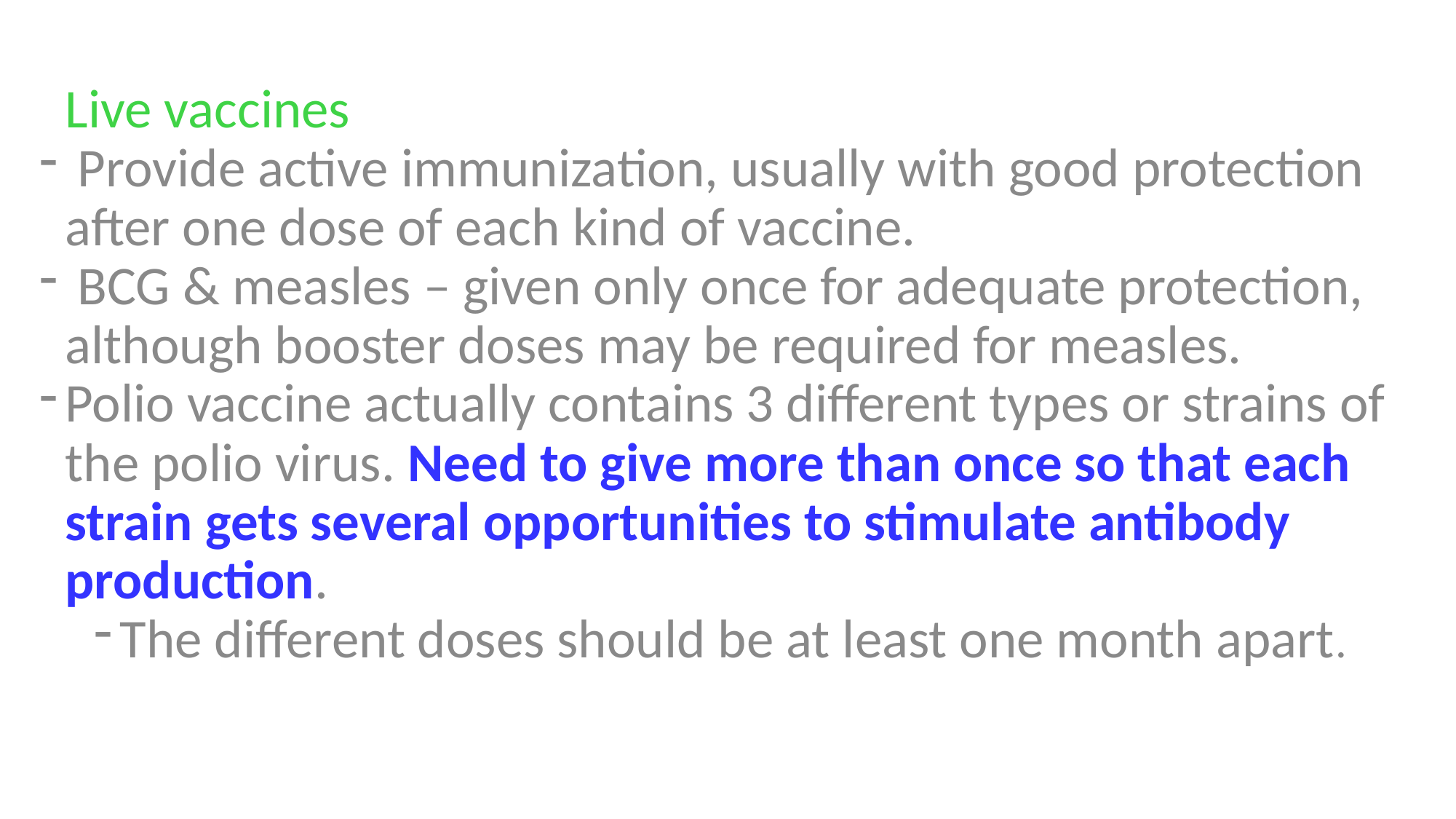

Live vaccines
 Provide active immunization, usually with good protection after one dose of each kind of vaccine.
 BCG & measles – given only once for adequate protection, although booster doses may be required for measles.
Polio vaccine actually contains 3 different types or strains of the polio virus. Need to give more than once so that each strain gets several opportunities to stimulate antibody production.
The different doses should be at least one month apart.